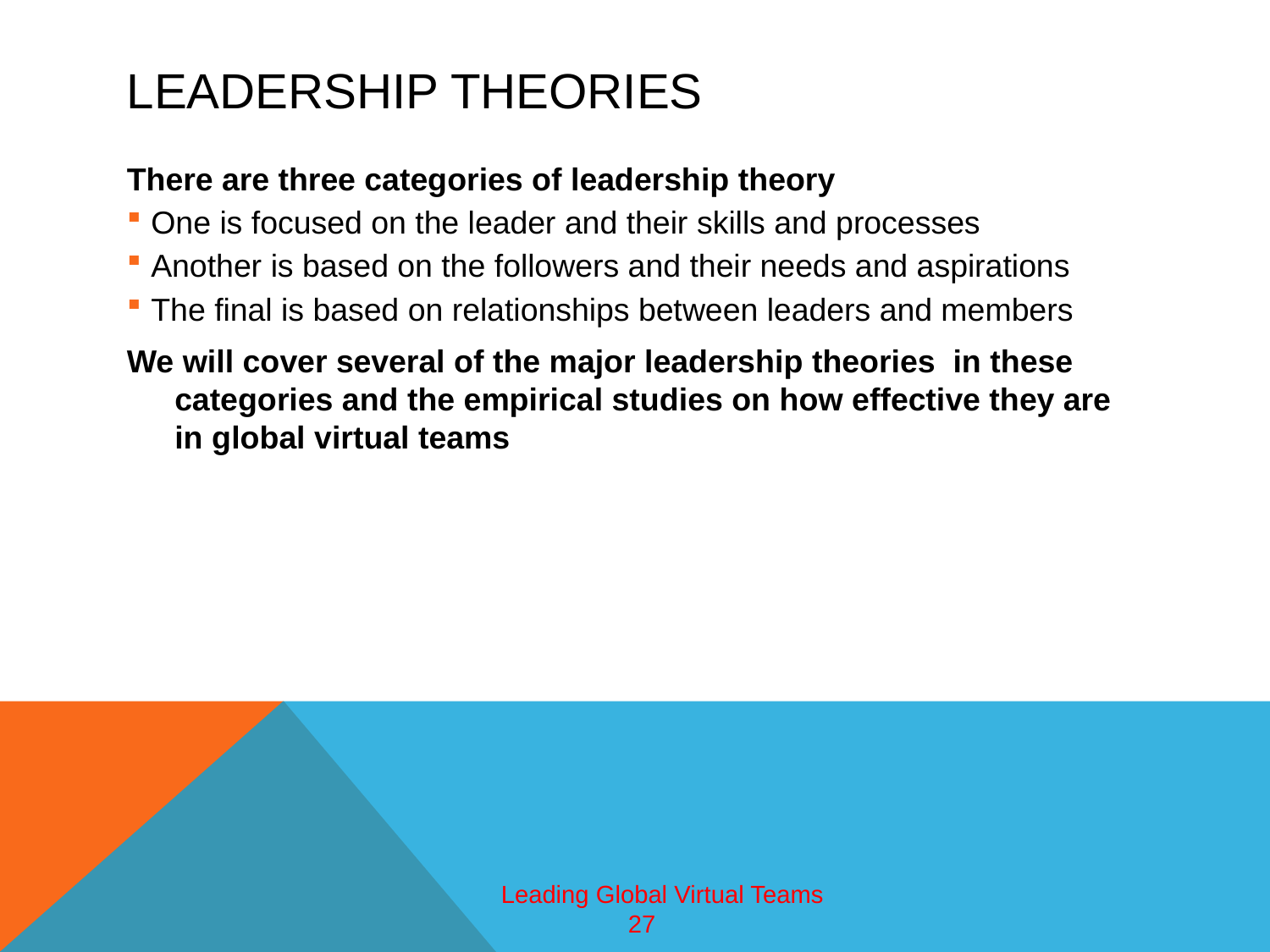

# Leadership theories
There are three categories of leadership theory
One is focused on the leader and their skills and processes
Another is based on the followers and their needs and aspirations
The final is based on relationships between leaders and members
We will cover several of the major leadership theories  in these categories and the empirical studies on how effective they are in global virtual teams